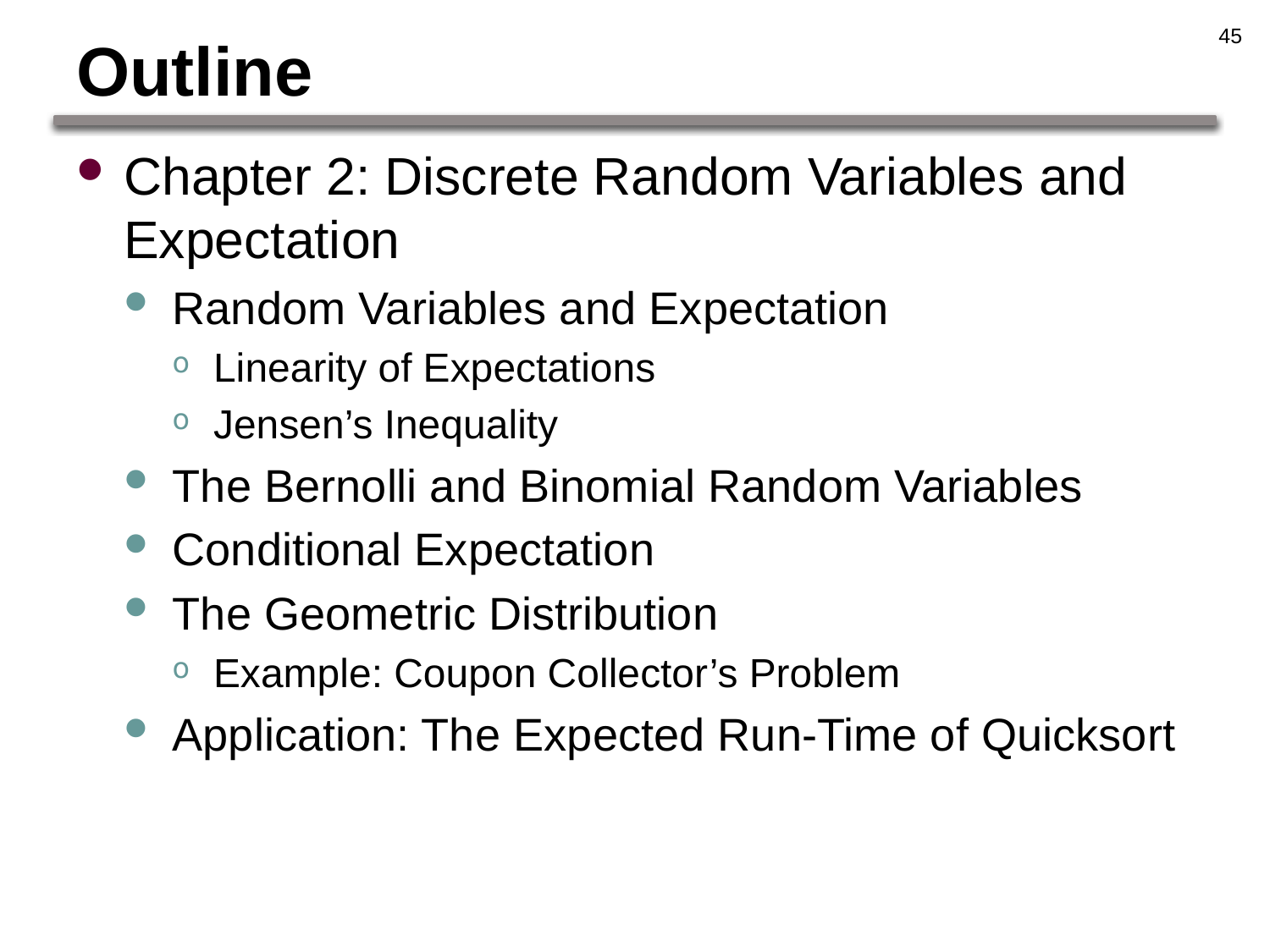

45
# Outline
Chapter 2: Discrete Random Variables and Expectation
Random Variables and Expectation
Linearity of Expectations
Jensen’s Inequality
The Bernolli and Binomial Random Variables
Conditional Expectation
The Geometric Distribution
Example: Coupon Collector’s Problem
Application: The Expected Run-Time of Quicksort